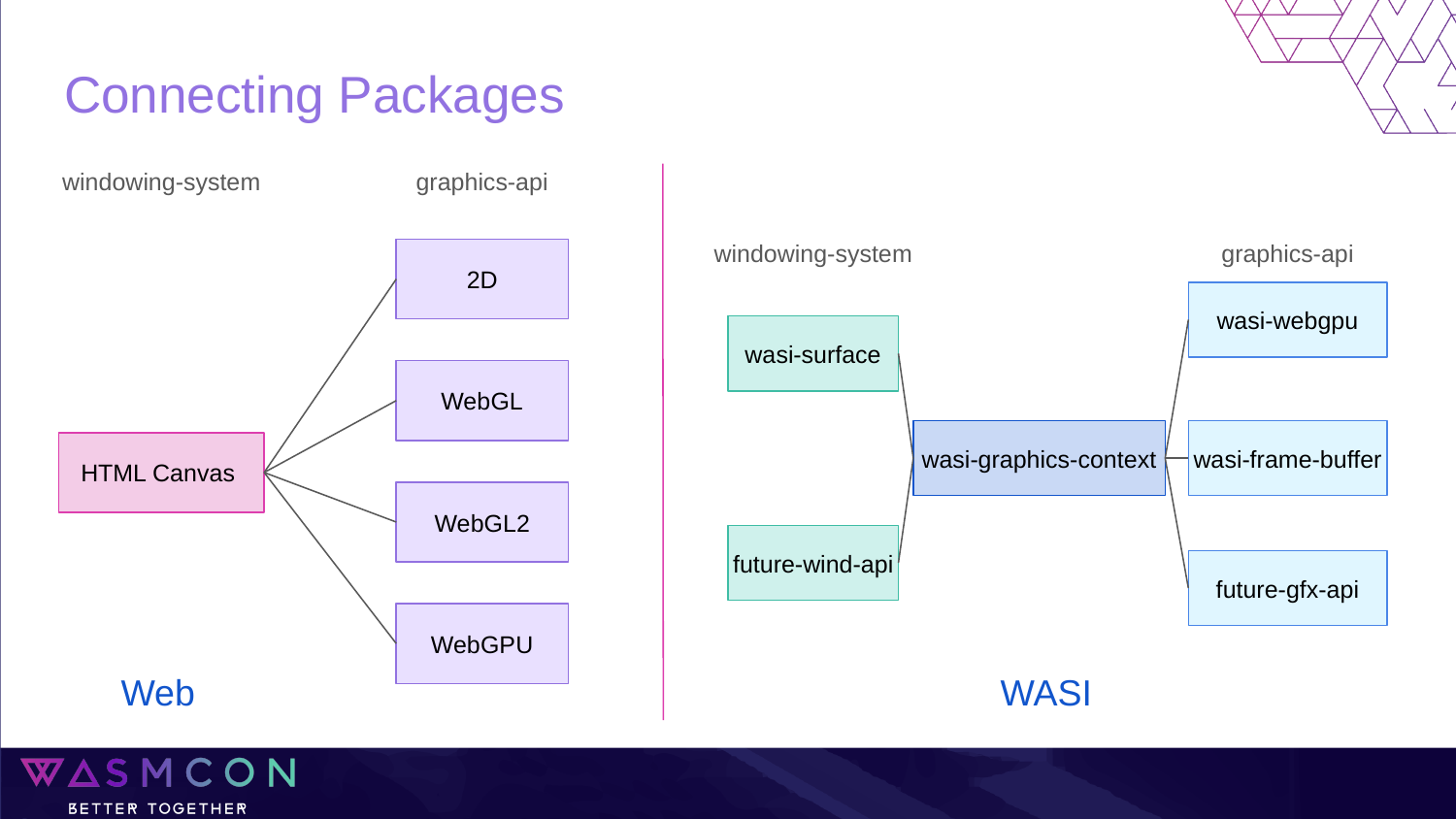

# Connecting Packages
windowing-system
graphics-api
graphics-api
windowing-system
2D
wasi-webgpu
wasi-surface
WebGL
wasi-graphics-context
wasi-frame-buffer
HTML Canvas
WebGL2
future-wind-api
future-gfx-api
WebGPU
Web
WASI